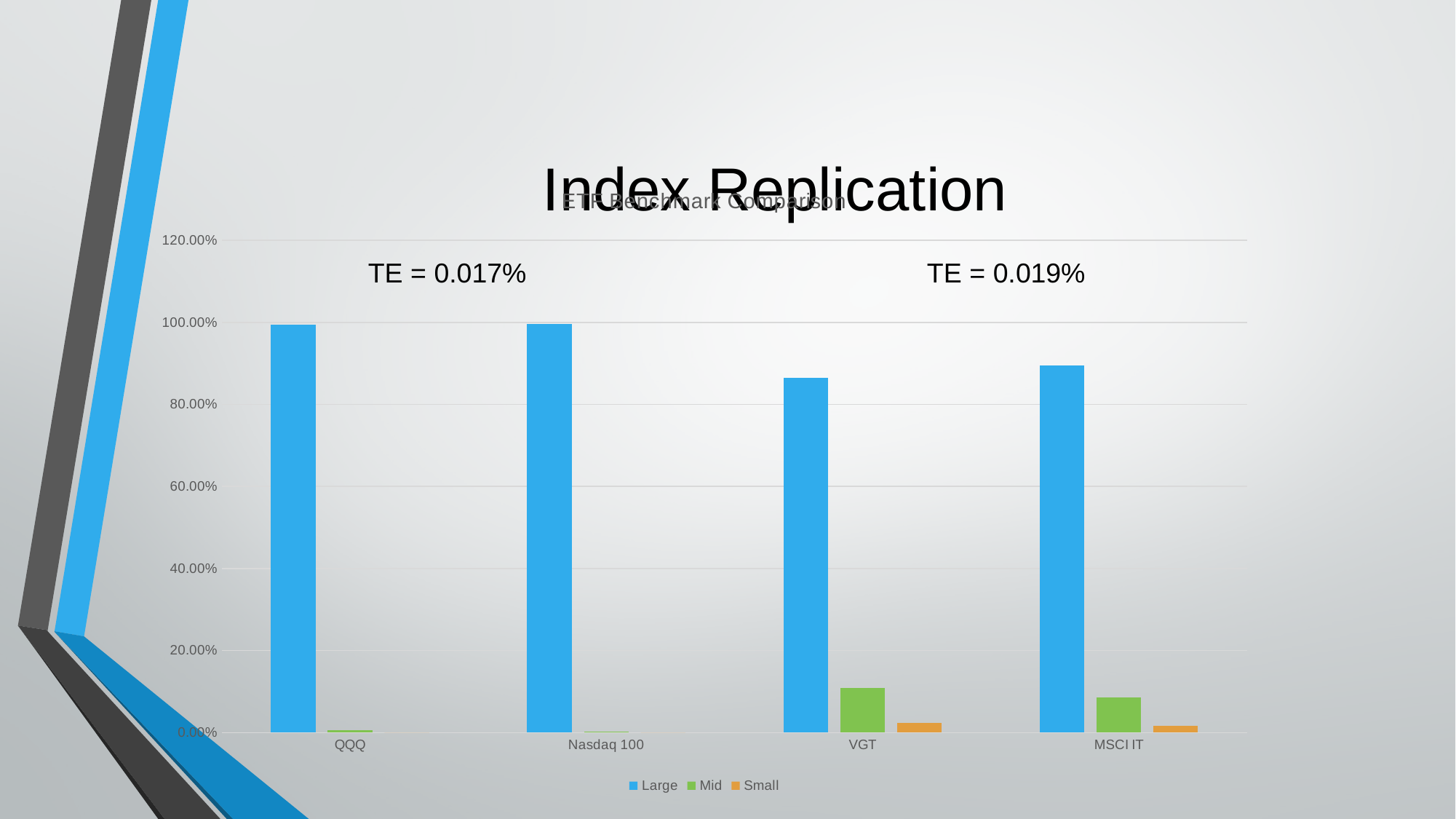

# Index Replication

### Chart: ETF Benchmark Comparison

| Category | Large | Mid | Small |
|---|---|---|---|
| QQQ | 0.9946 | 0.0054 | 0.0 |
| Nasdaq 100 | 0.9971 | 0.0029 | 0.0 |
| VGT | 0.8655 | 0.1096 | 0.0233 |
| MSCI IT | 0.8958 | 0.0859 | 0.0172 |
TE = 0.017%
TE = 0.019%